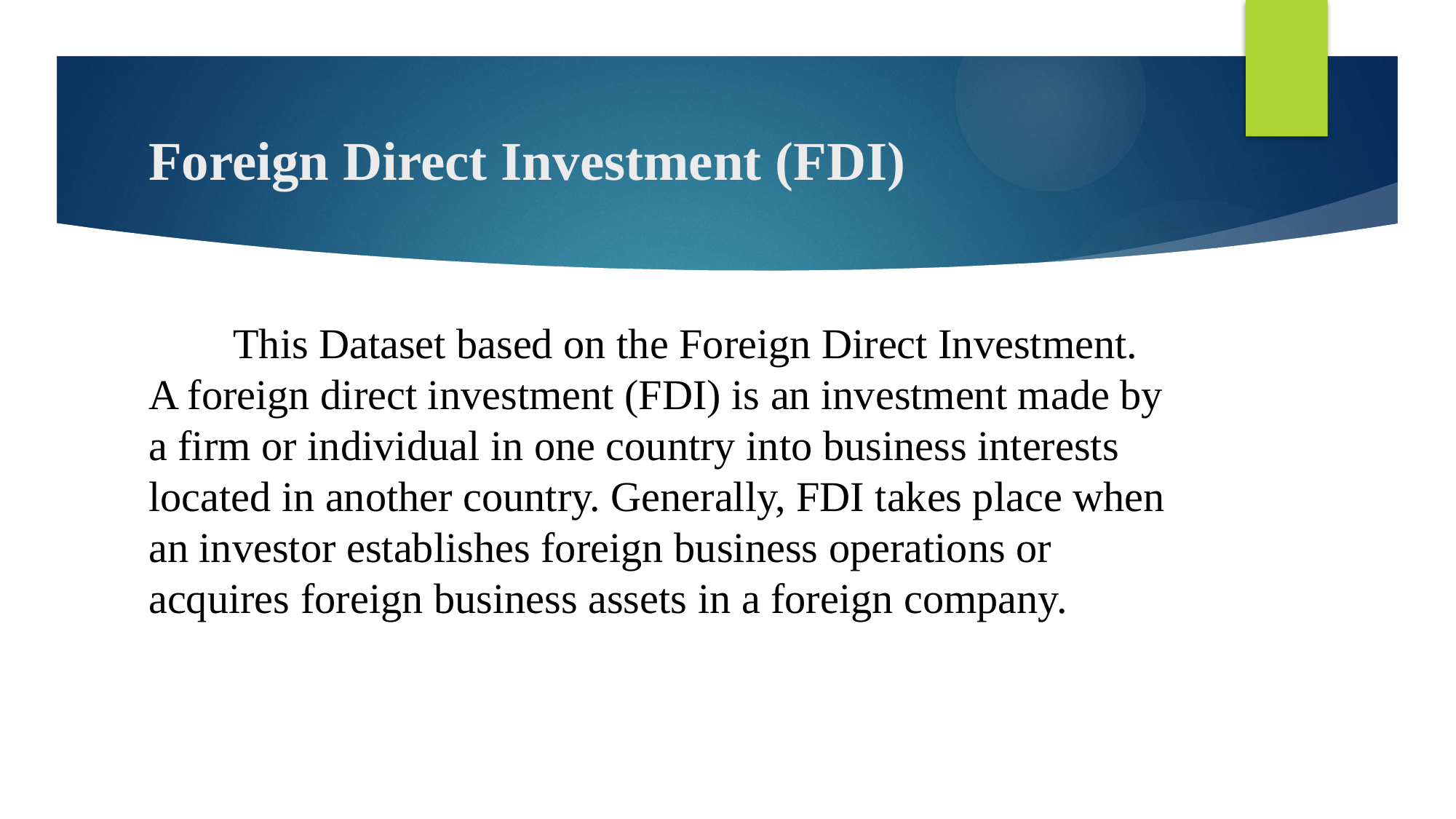

# Foreign Direct Investment (FDI)
        This Dataset based on the Foreign Direct Investment. A foreign direct investment (FDI) is an investment made by a firm or individual in one country into business interests located in another country. Generally, FDI takes place when an investor establishes foreign business operations or acquires foreign business assets in a foreign company.